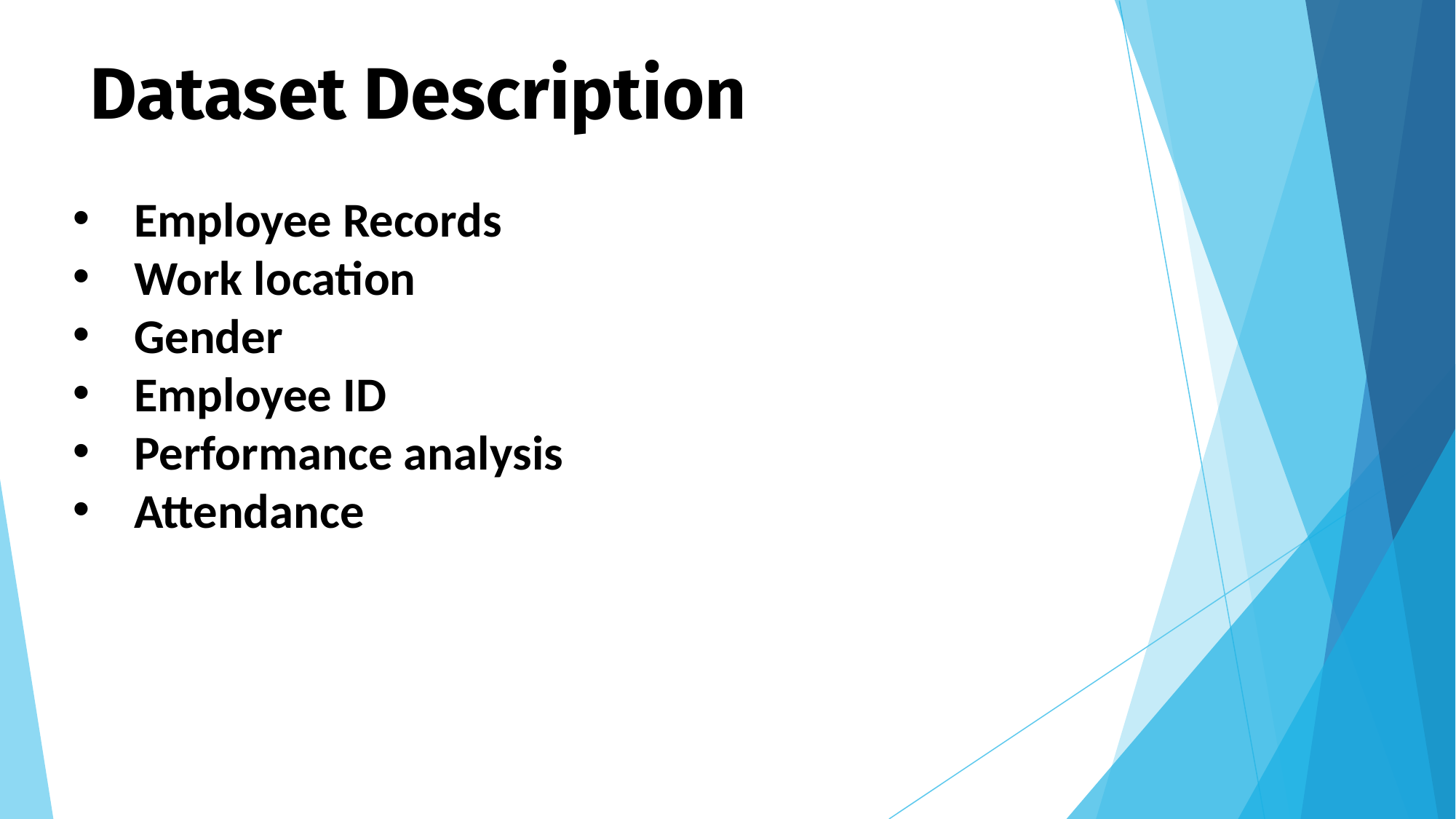

# Dataset Description
Employee Records
Work location
Gender
Employee ID
Performance analysis
Attendance